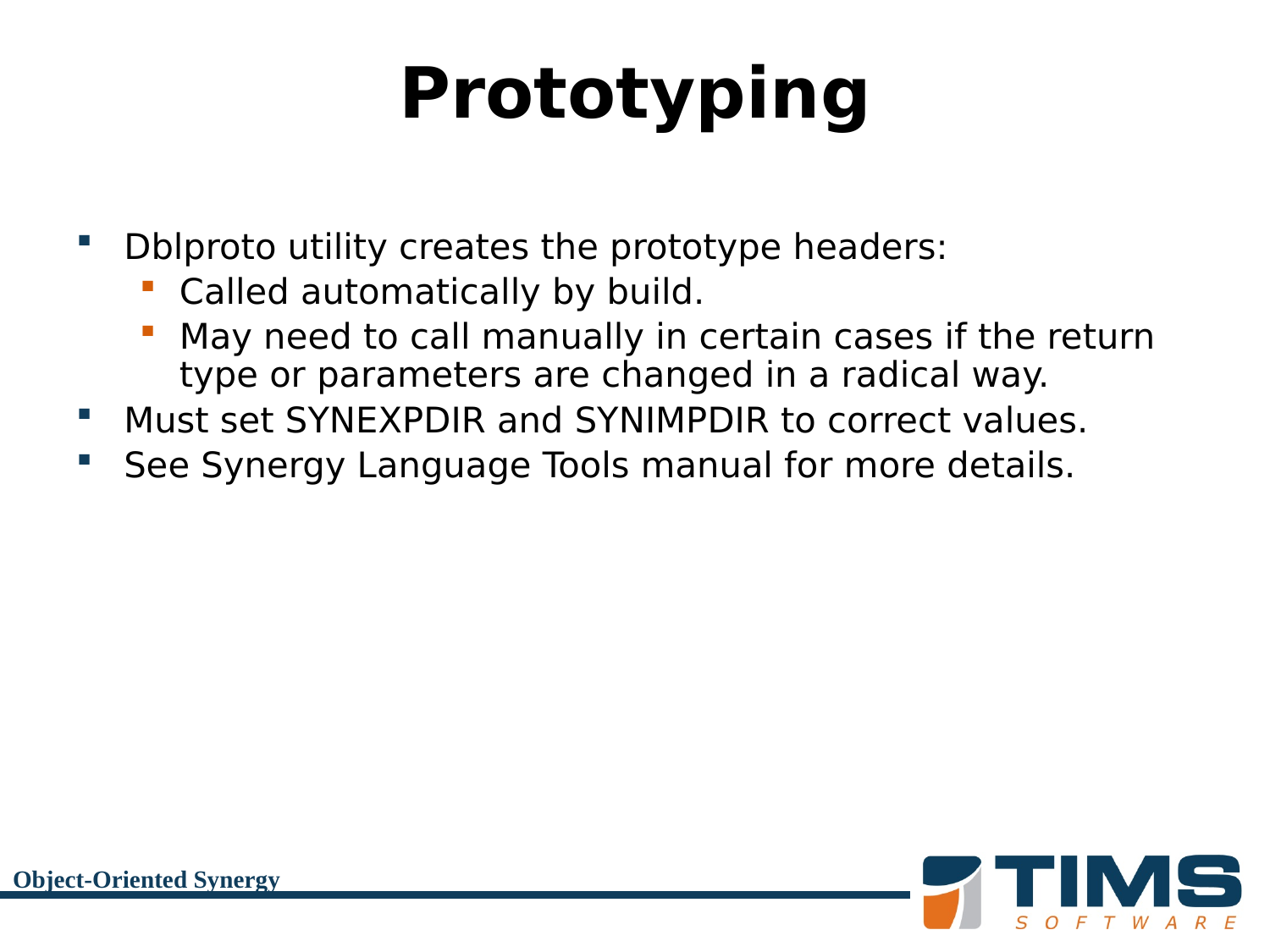

# Prototyping
Dblproto utility creates the prototype headers:
Called automatically by build.
May need to call manually in certain cases if the return type or parameters are changed in a radical way.
Must set SYNEXPDIR and SYNIMPDIR to correct values.
See Synergy Language Tools manual for more details.
Object-Oriented Synergy